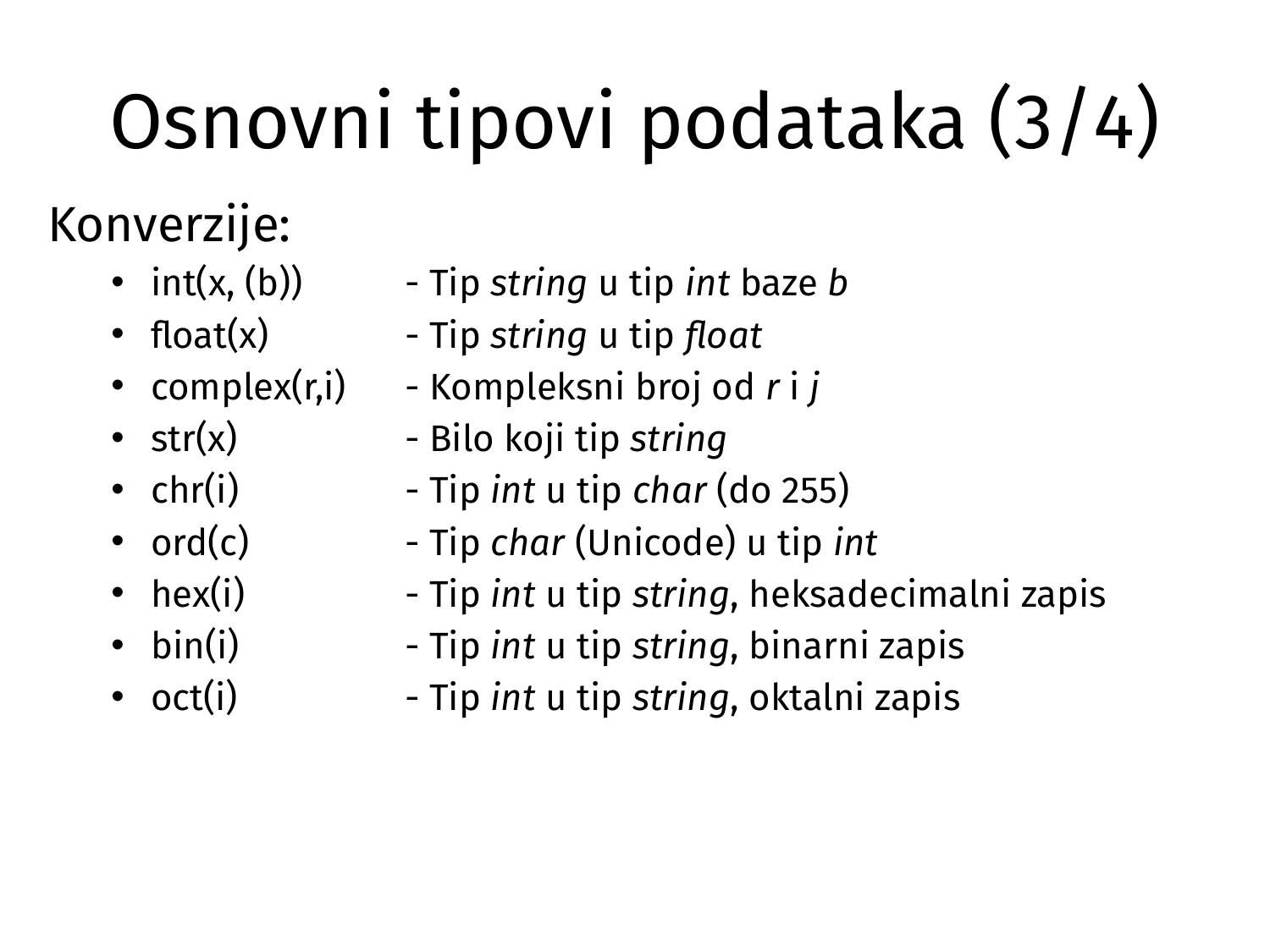

# Osnovni tipovi podataka (3/4)
Konverzije:
int(x, (b))	- Tip string u tip int baze b
float(x)		- Tip string u tip float
complex(r,i)	- Kompleksni broj od r i j
str(x)		- Bilo koji tip string
chr(i)		- Tip int u tip char (do 255)
ord(c)		- Tip char (Unicode) u tip int
hex(i)		- Tip int u tip string, heksadecimalni zapis
bin(i)		- Tip int u tip string, binarni zapis
oct(i)		- Tip int u tip string, oktalni zapis